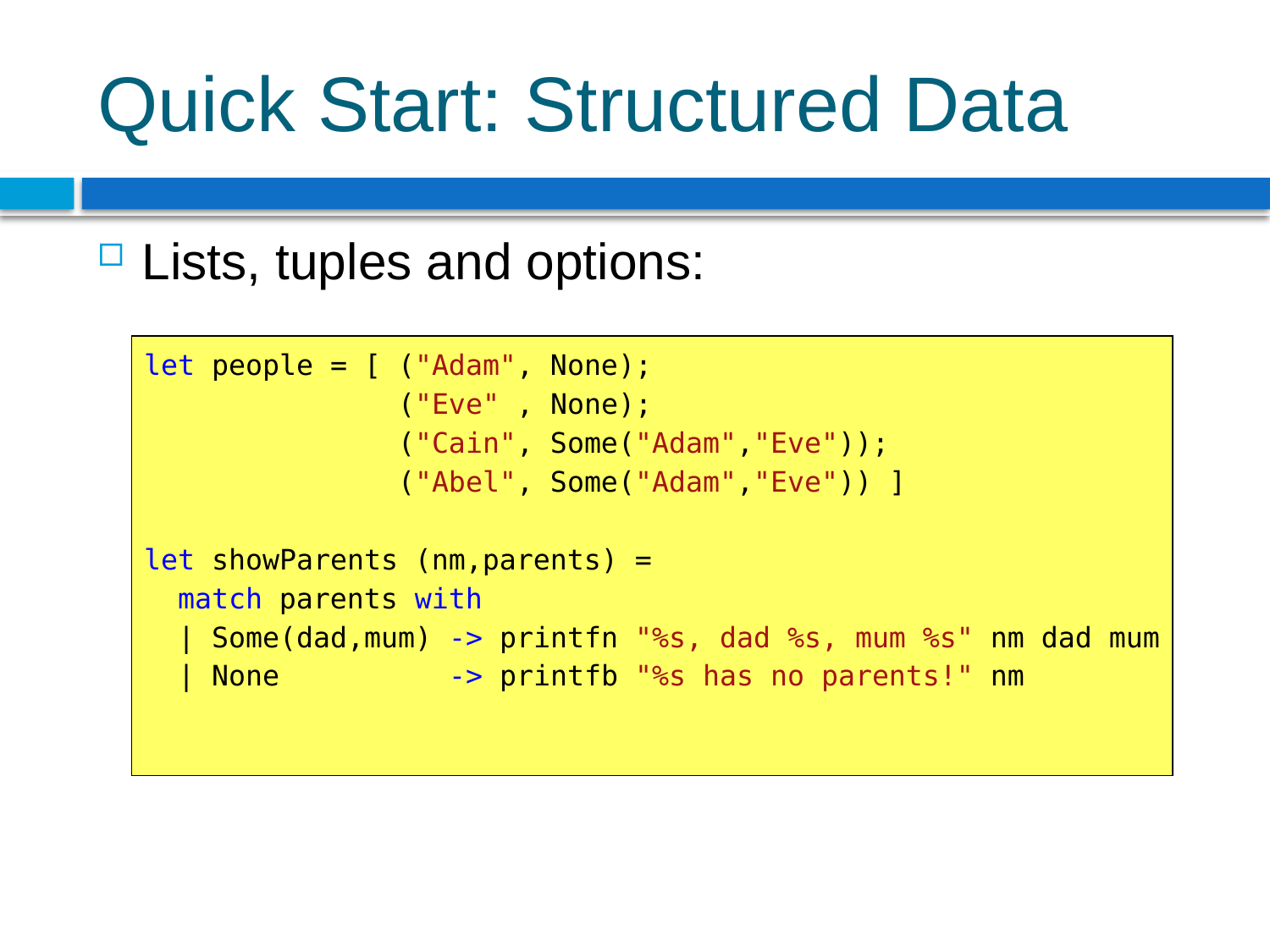

# Quick Start: Structured Data
Lists, tuples and options:

let people = [ ("Adam", None);
               ("Eve" , None);
               ("Cain", Some("Adam","Eve"));
               ("Abel", Some("Adam","Eve")) ]

let showParents (nm,parents) =
  match parents with
  | Some(dad,mum) -> printfn "%s, dad %s, mum %s" nm dad mum
  | None          -> printfb "%s has no parents!" nm